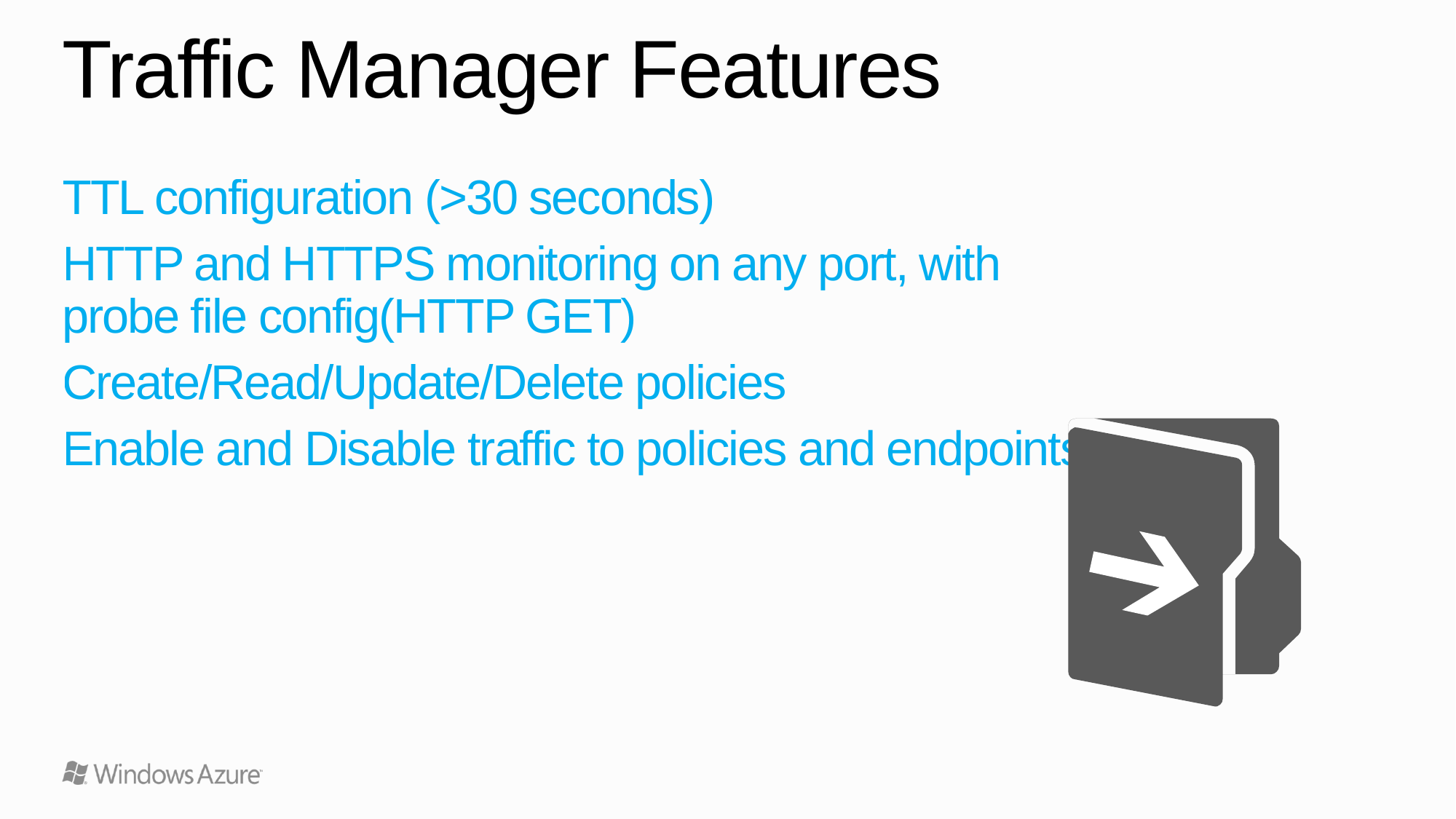

# Traffic Manager Features
TTL configuration (>30 seconds)
HTTP and HTTPS monitoring on any port, with
probe file config(HTTP GET)
Create/Read/Update/Delete policies
Enable and Disable traffic to policies and endpoints